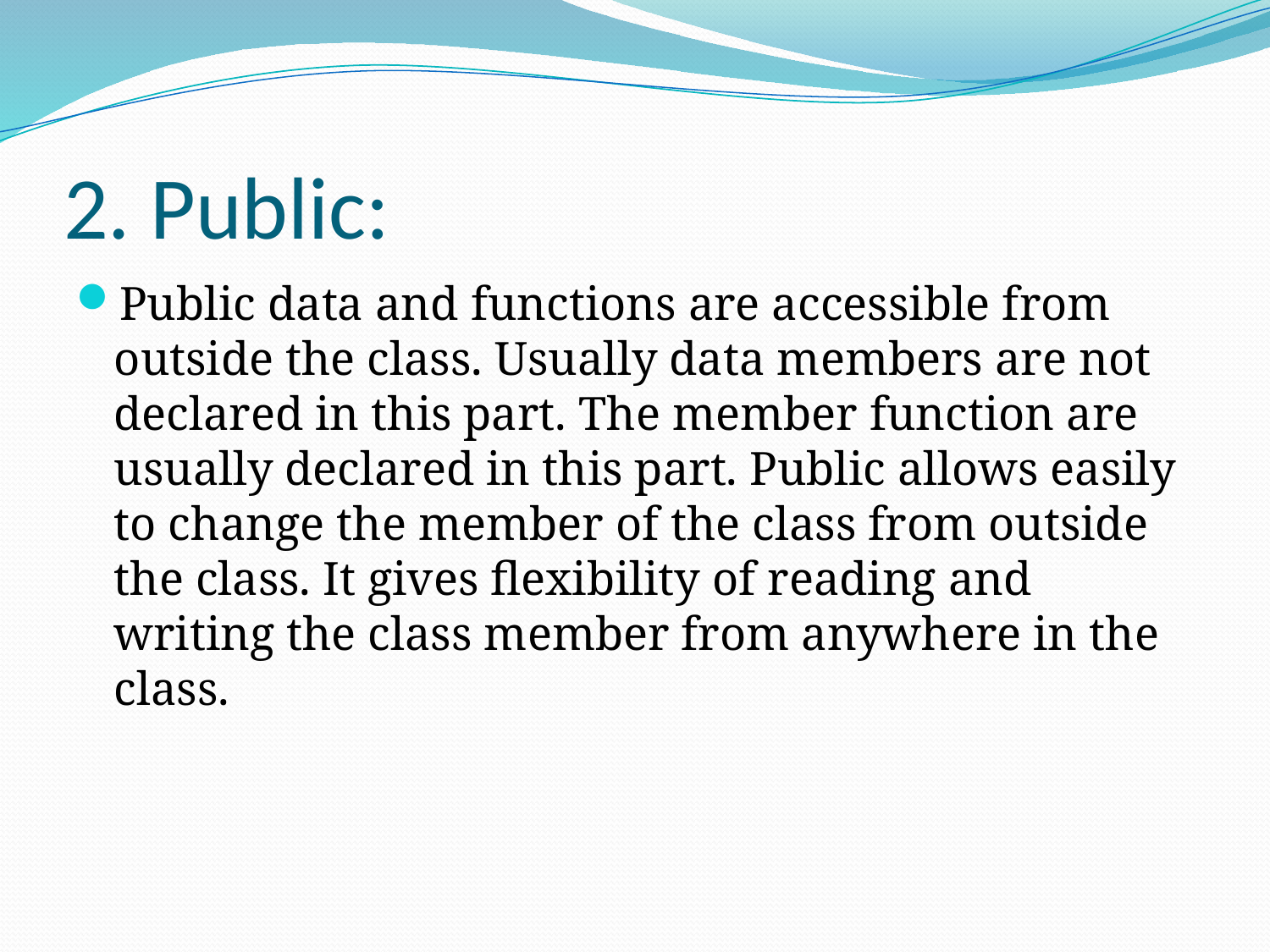

# 2. Public:
Public data and functions are accessible from outside the class. Usually data members are not declared in this part. The member function are usually declared in this part. Public allows easily to change the member of the class from outside the class. It gives flexibility of reading and writing the class member from anywhere in the class.